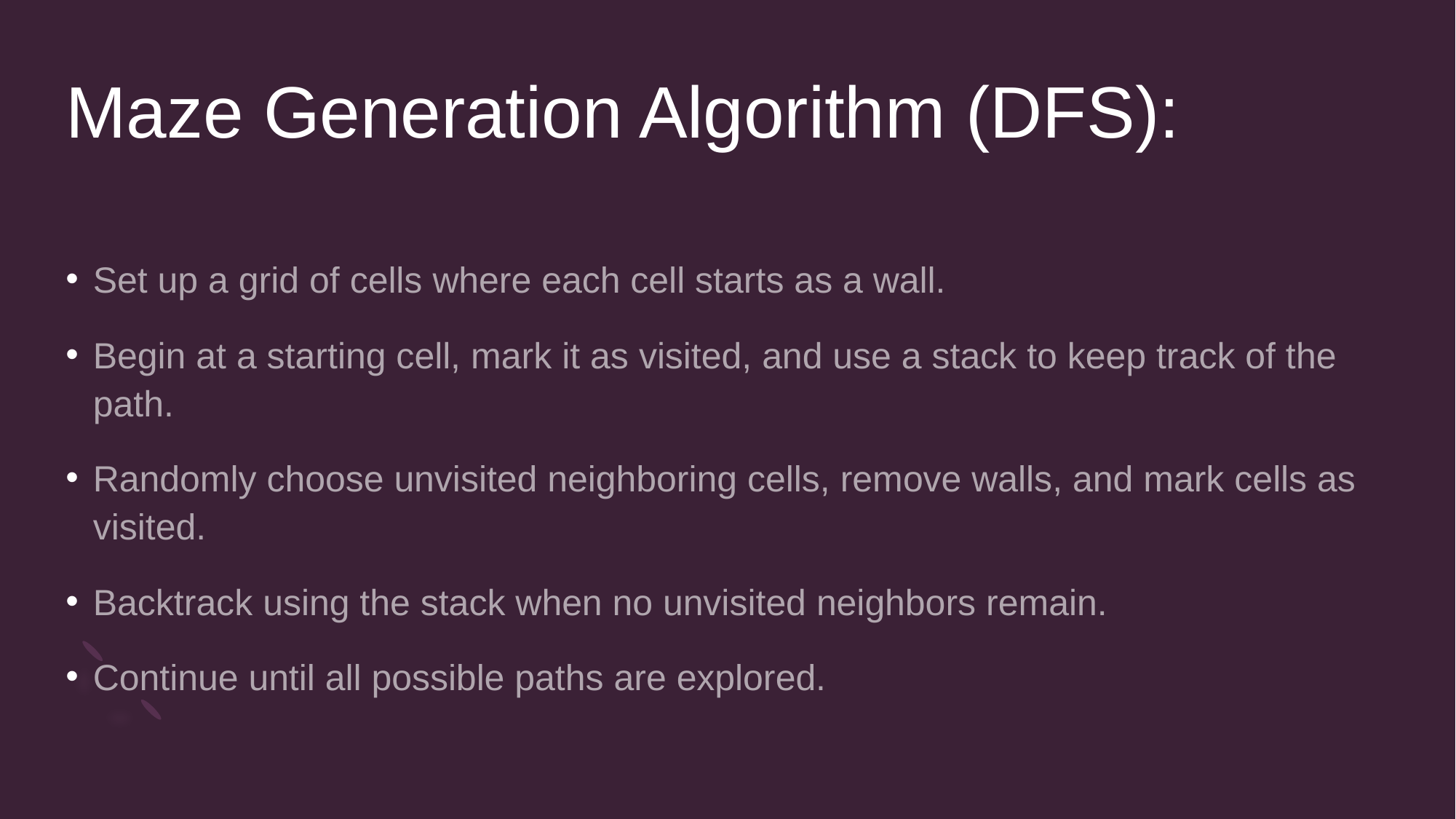

# Maze Generation Algorithm (DFS):
Set up a grid of cells where each cell starts as a wall.
Begin at a starting cell, mark it as visited, and use a stack to keep track of the path.
Randomly choose unvisited neighboring cells, remove walls, and mark cells as visited.
Backtrack using the stack when no unvisited neighbors remain.
Continue until all possible paths are explored.